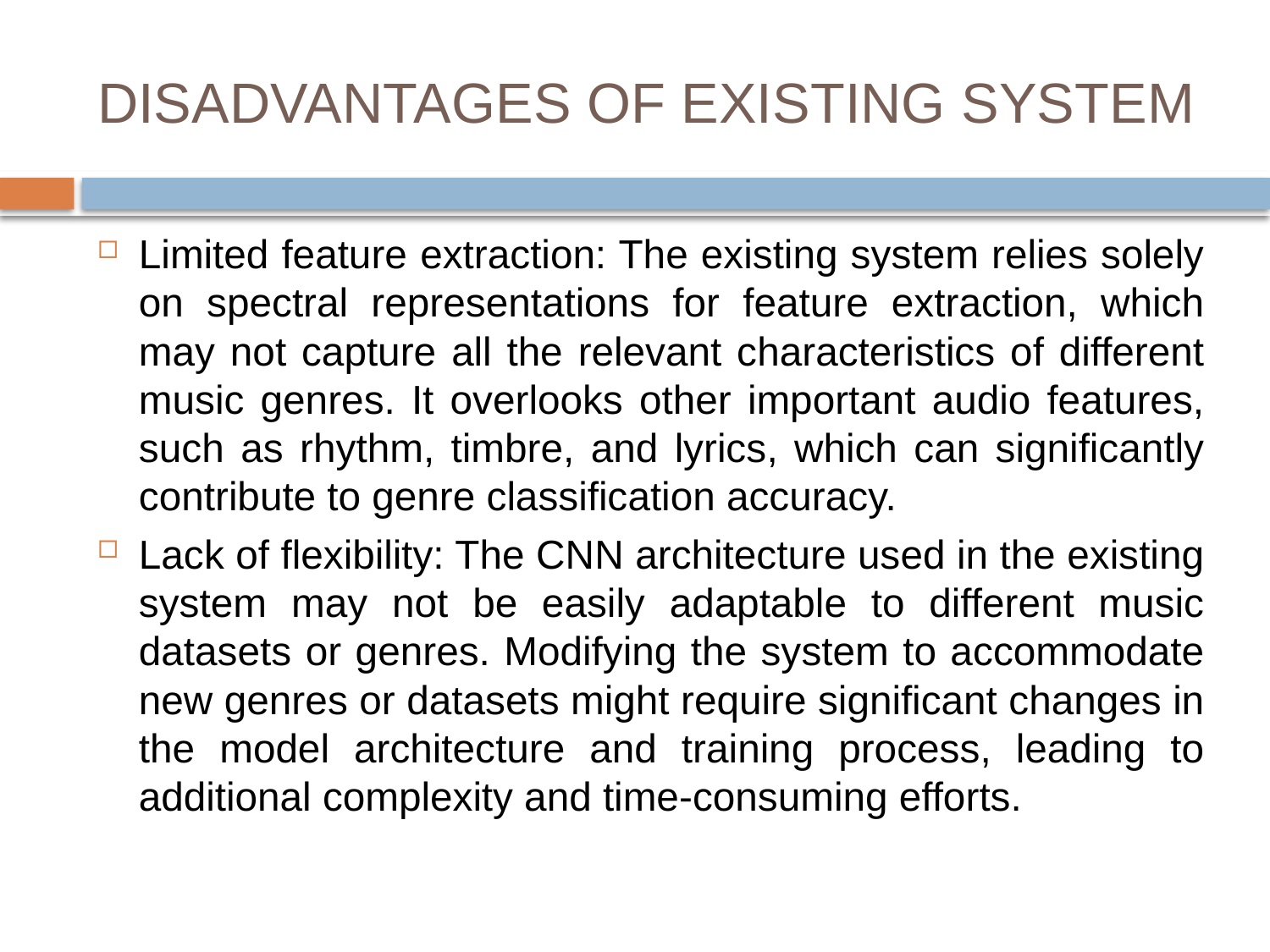

# DISADVANTAGES OF EXISTING SYSTEM
Limited feature extraction: The existing system relies solely on spectral representations for feature extraction, which may not capture all the relevant characteristics of different music genres. It overlooks other important audio features, such as rhythm, timbre, and lyrics, which can significantly contribute to genre classification accuracy.
Lack of flexibility: The CNN architecture used in the existing system may not be easily adaptable to different music datasets or genres. Modifying the system to accommodate new genres or datasets might require significant changes in the model architecture and training process, leading to additional complexity and time-consuming efforts.